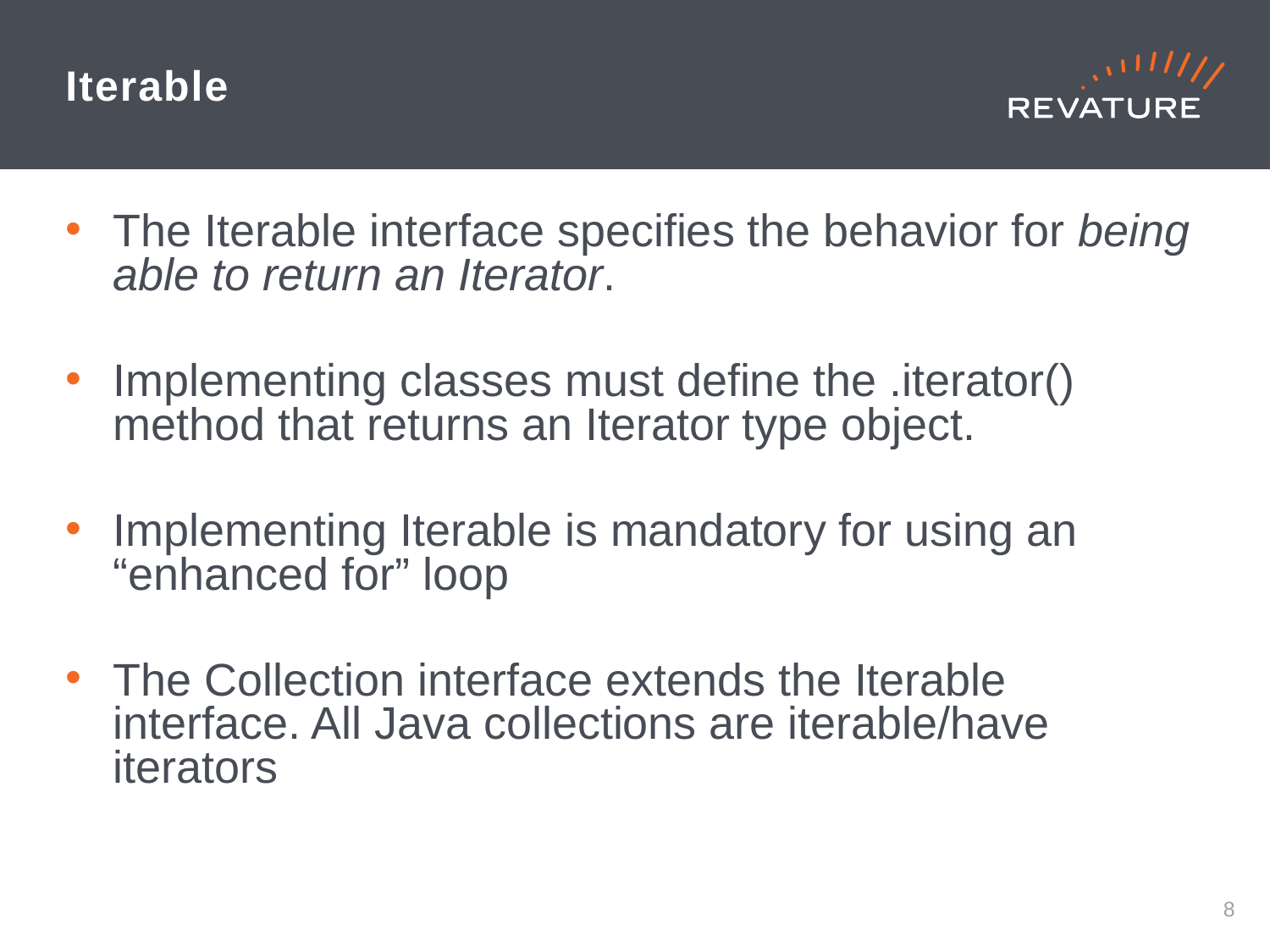

# Iterable
The Iterable interface specifies the behavior for being able to return an Iterator.

Implementing classes must define the .iterator() method that returns an Iterator type object.

Implementing Iterable is mandatory for using an “enhanced for” loop

The Collection interface extends the Iterable interface. All Java collections are iterable/have iterators
8